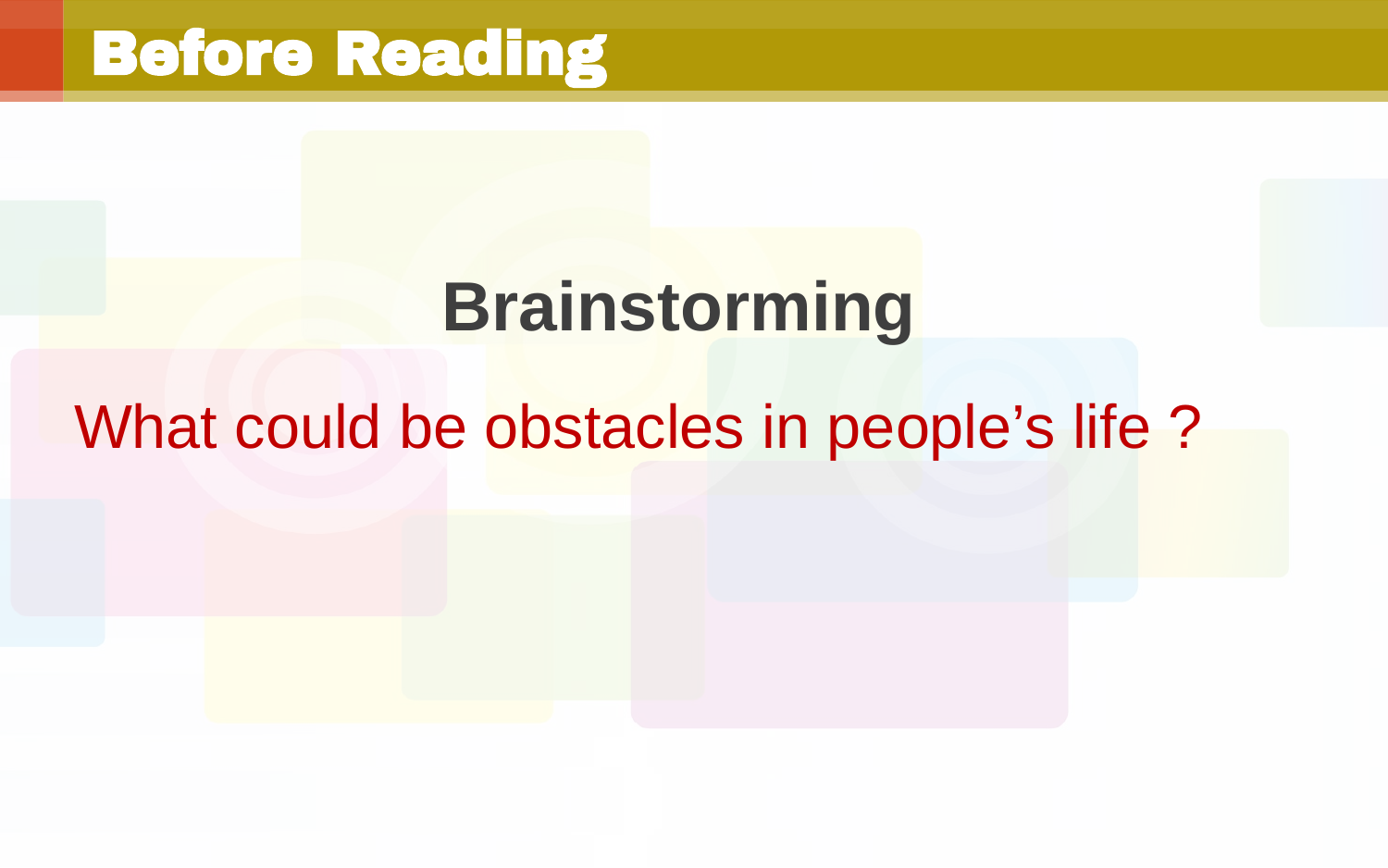

# Before Reading

Brainstorming
What could be obstacles in people’s life ?